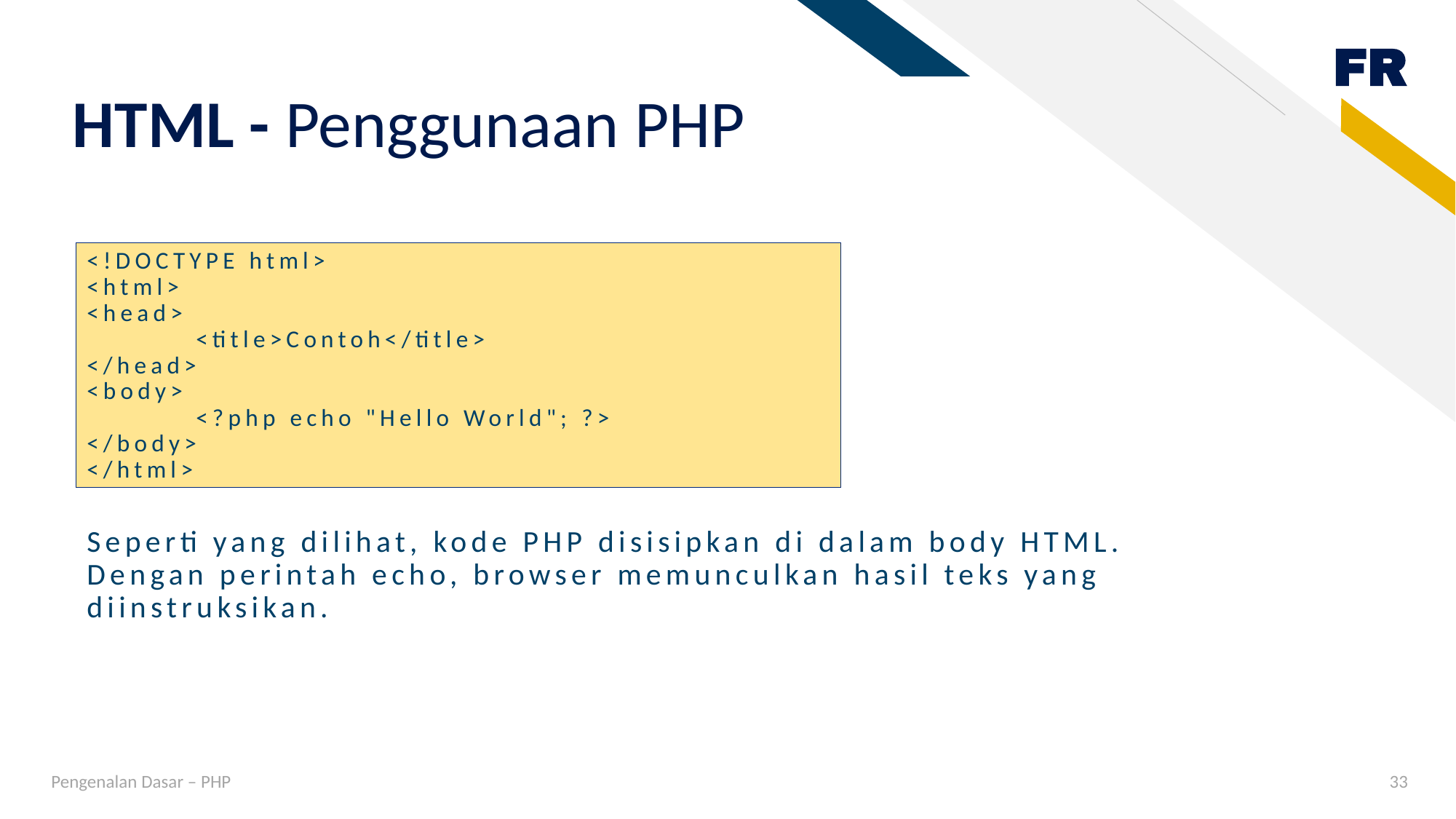

# HTML - Penggunaan PHP
<!DOCTYPE html>
<html>
<head>
	<title>Contoh</title>
</head>
<body>
	<?php echo "Hello World"; ?>
</body>
</html>
Seperti yang dilihat, kode PHP disisipkan di dalam body HTML. Dengan perintah echo, browser memunculkan hasil teks yang diinstruksikan.
Pengenalan Dasar – PHP
33